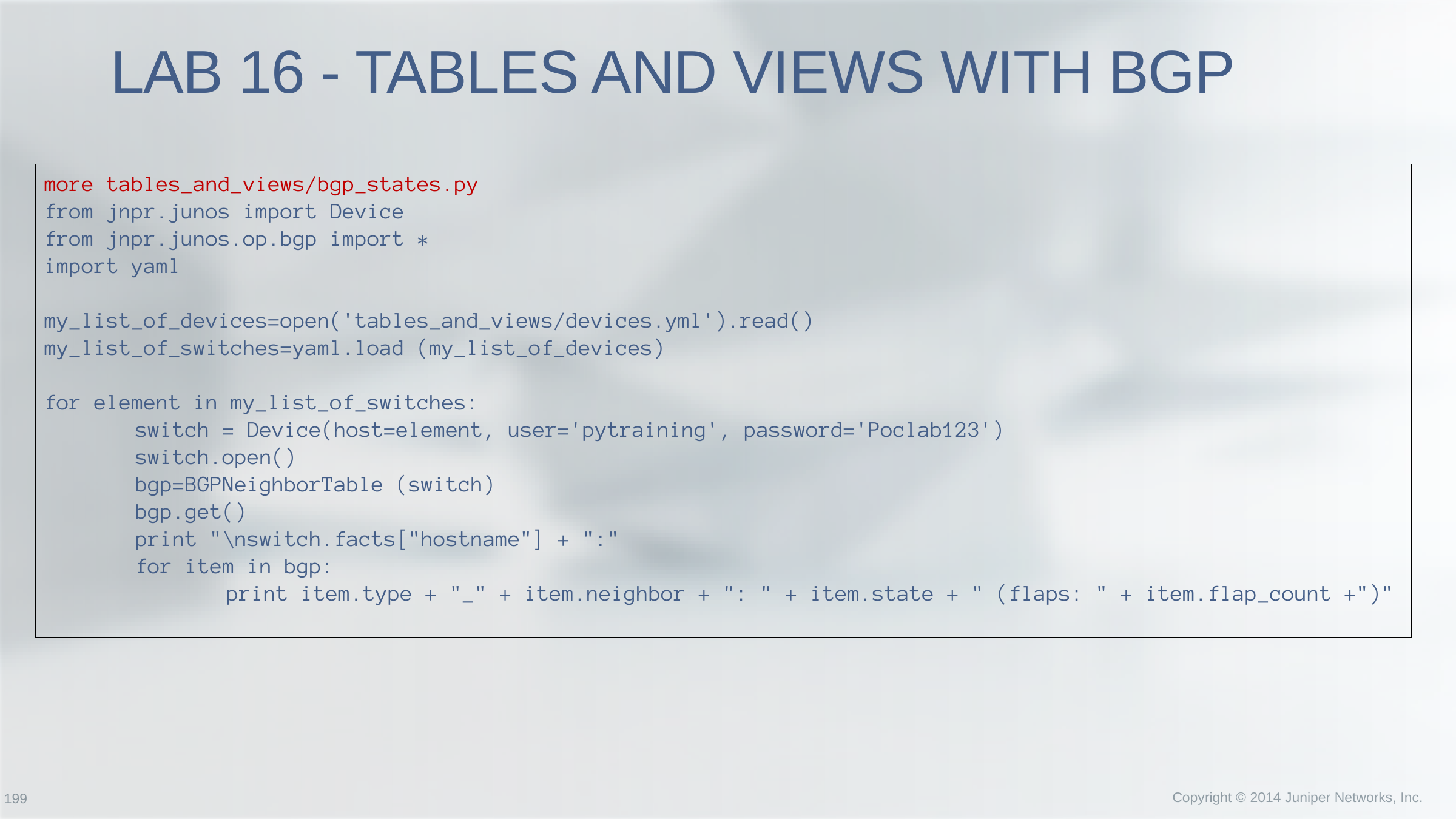

# LAB 16 - TABLES AND VIEWS WITH BGP
more tables_and_views/bgp_states.py
from jnpr.junos import Device
from jnpr.junos.op.bgp import *
import yaml

my_list_of_devices=open('tables_and_views/devices.yml').read()
my_list_of_switches=yaml.load (my_list_of_devices)

for element in my_list_of_switches:
	switch = Device(host=element, user='pytraining', password='Poclab123')
	switch.open()
	bgp=BGPNeighborTable (switch)
	bgp.get()
	print "\nswitch.facts["hostname"] + ":"
	for item in bgp:
		print item.type + "_" + item.neighbor + ": " + item.state + " (flaps: " + item.flap_count +")"